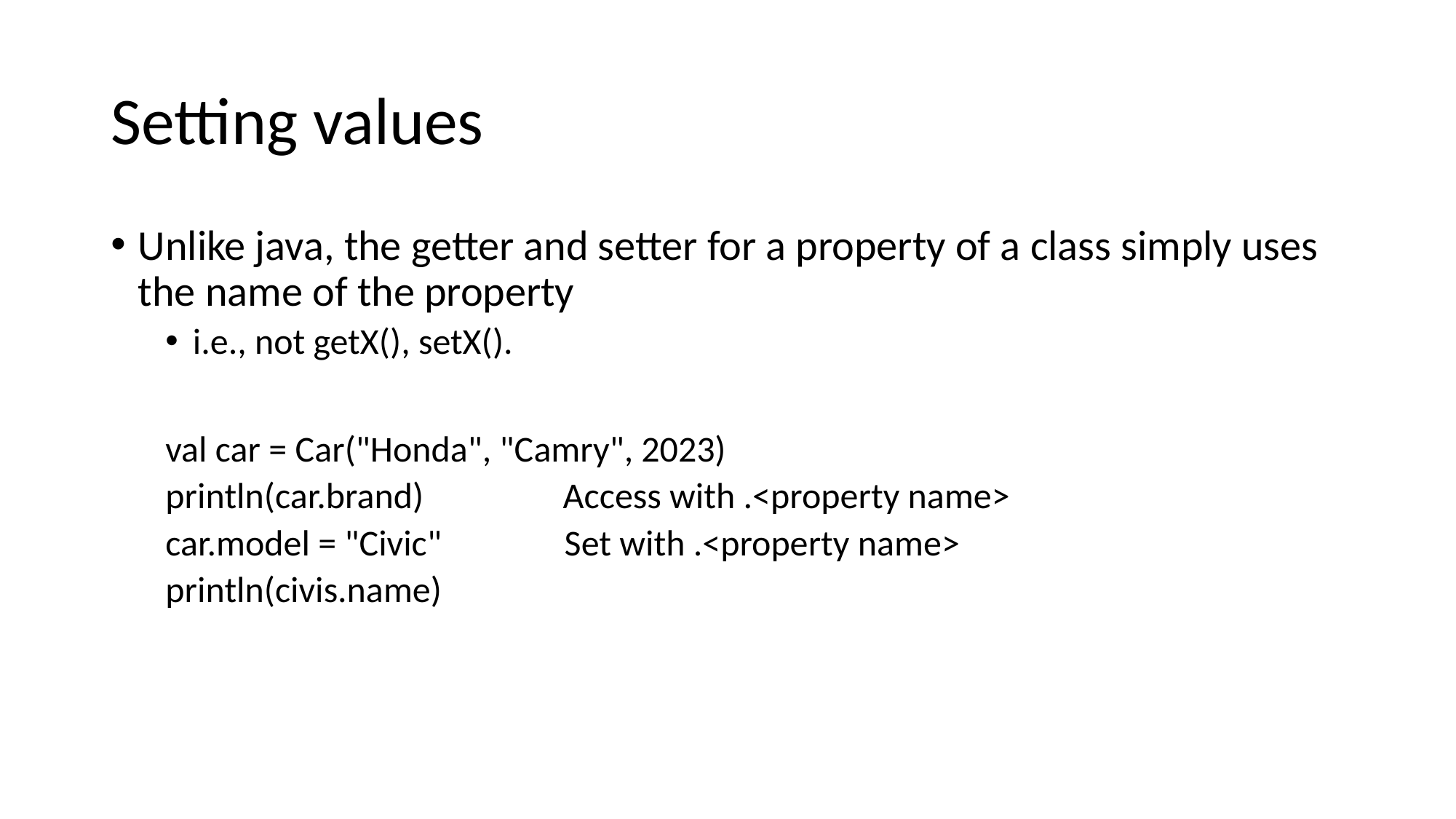

# Setting values
Unlike java, the getter and setter for a property of a class simply uses the name of the property
i.e., not getX(), setX().

val car = Car("Honda", "Camry", 2023)
println(car.brand)                 Access with .<property name>
car.model = "Civic"               Set with .<property name>
println(civis.name)